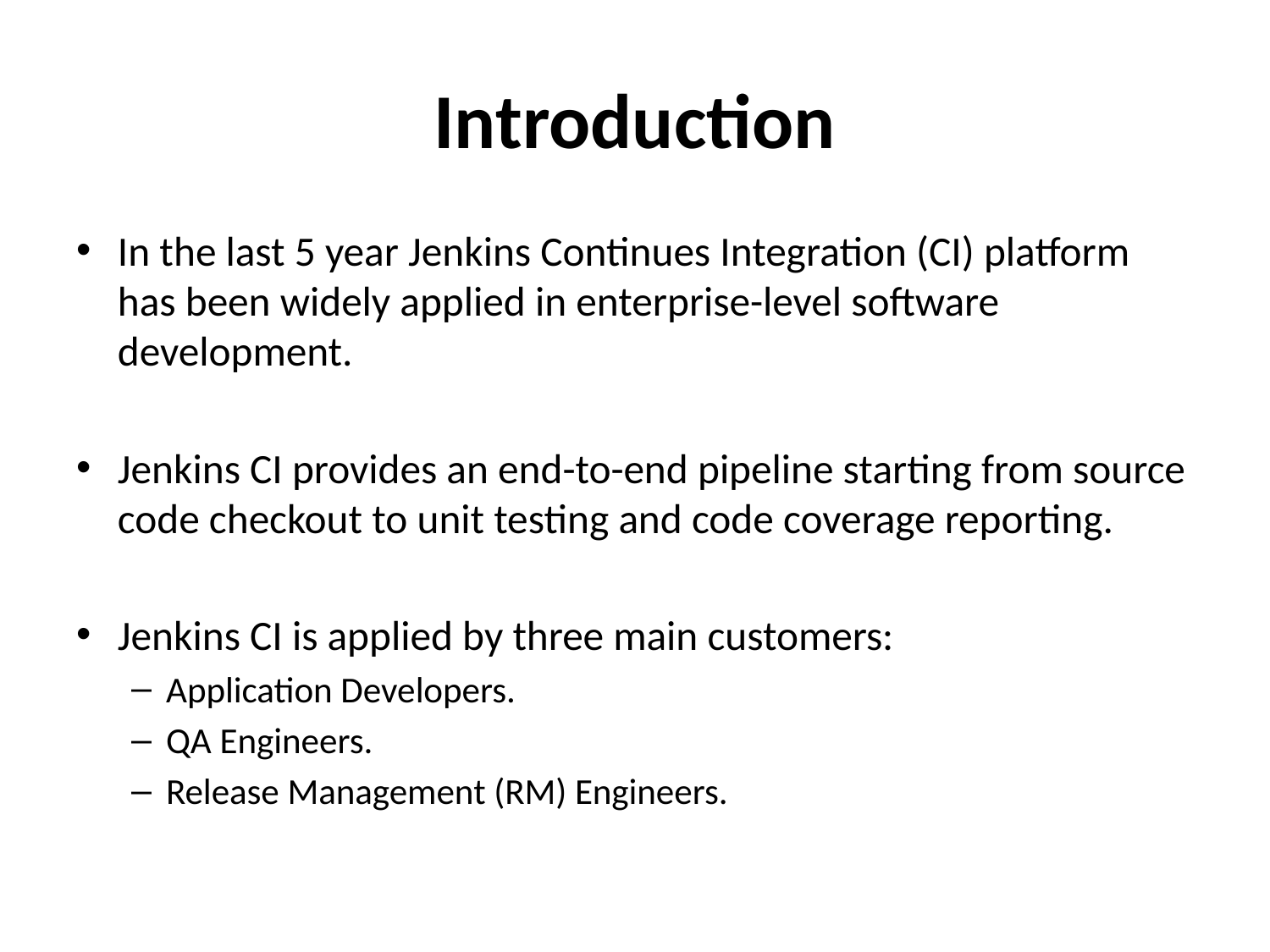

# Introduction
In the last 5 year Jenkins Continues Integration (CI) platform has been widely applied in enterprise-level software development.

Jenkins CI provides an end-to-end pipeline starting from source code checkout to unit testing and code coverage reporting.

Jenkins CI is applied by three main customers:
Application Developers.
QA Engineers.
Release Management (RM) Engineers.